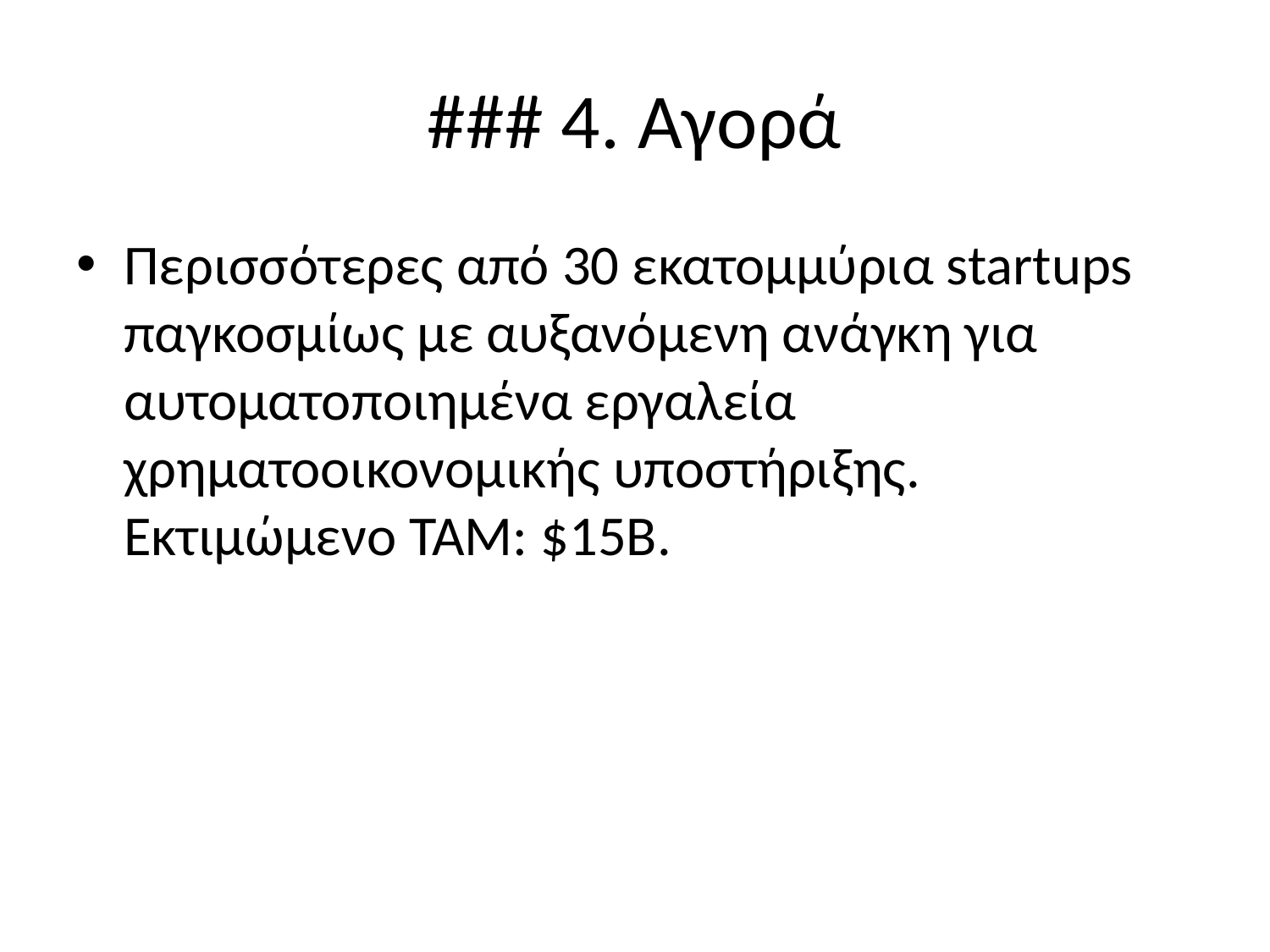

# ### 4. Αγορά
Περισσότερες από 30 εκατομμύρια startups παγκοσμίως με αυξανόμενη ανάγκη για αυτοματοποιημένα εργαλεία χρηματοοικονομικής υποστήριξης. Εκτιμώμενο TAM: $15B.